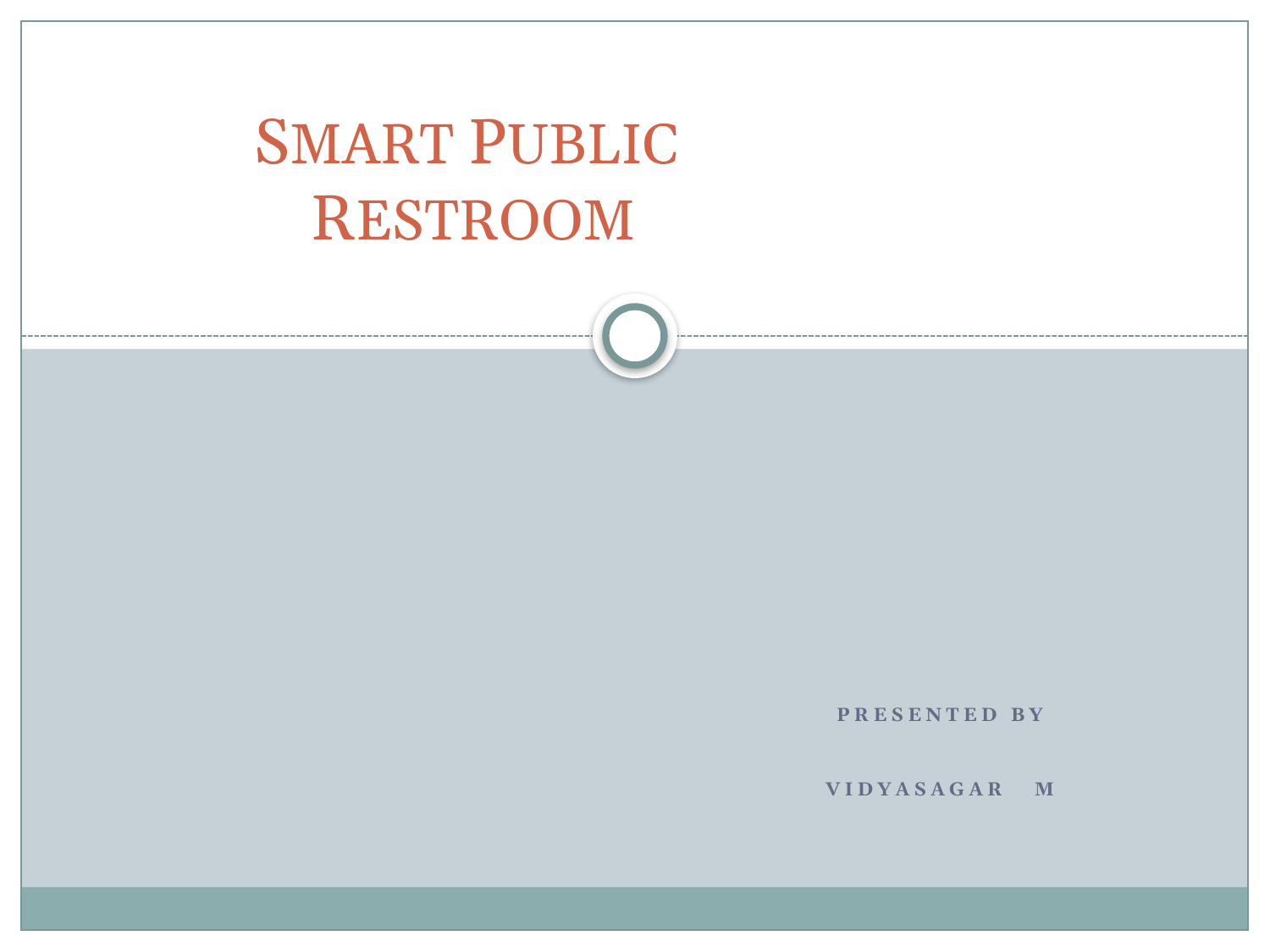

# SMART PUBLIC RESTROOM
PRESENTED BY

                          VIDYASAGAR   M